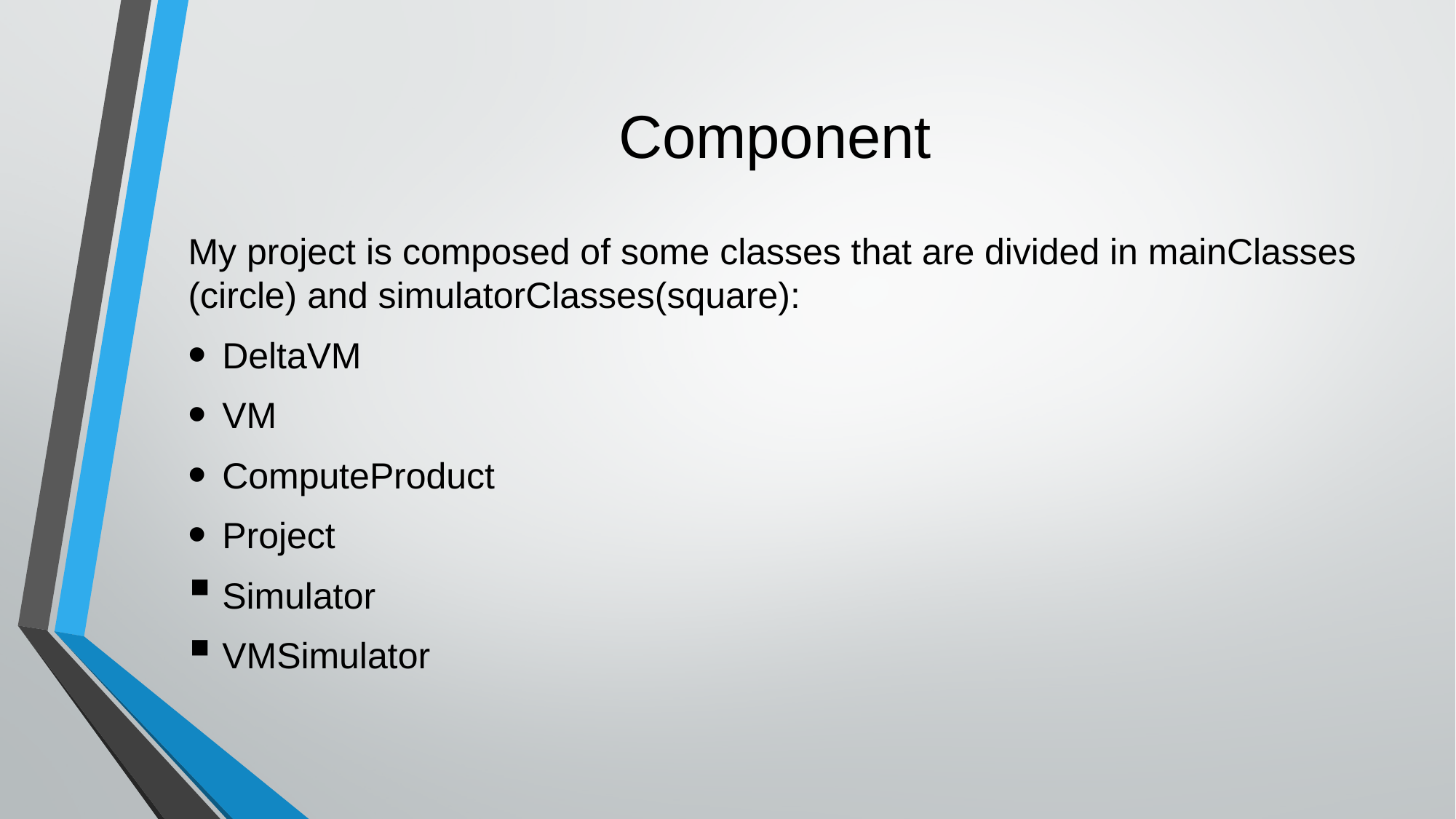

# Component
My project is composed of some classes that are divided in mainClasses (circle) and simulatorClasses(square):
DeltaVM
VM
ComputeProduct
Project
Simulator
VMSimulator